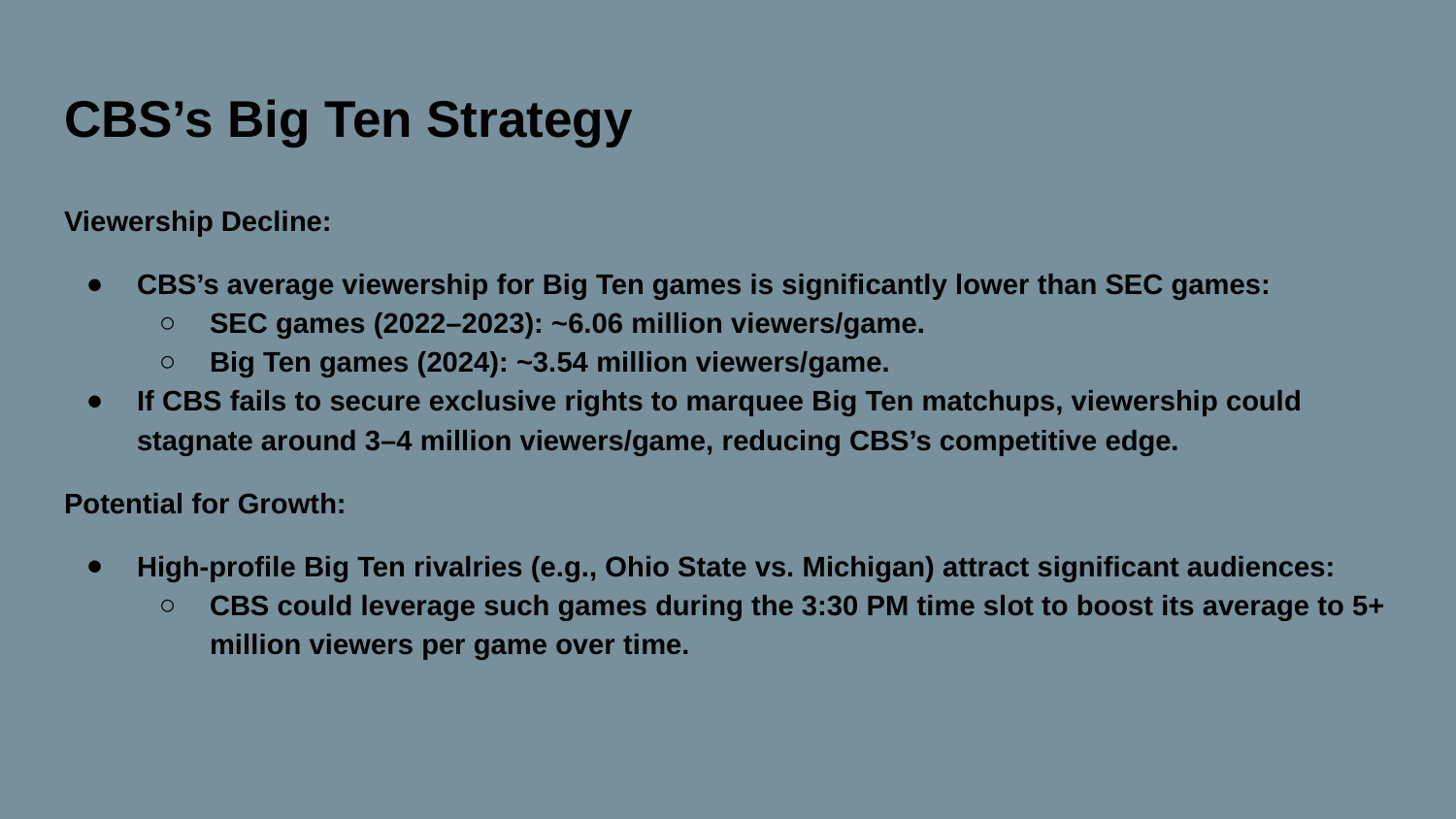

# CBS’s Big Ten Strategy
Viewership Decline:
CBS’s average viewership for Big Ten games is significantly lower than SEC games:
SEC games (2022–2023): ~6.06 million viewers/game.
Big Ten games (2024): ~3.54 million viewers/game.
If CBS fails to secure exclusive rights to marquee Big Ten matchups, viewership could stagnate around 3–4 million viewers/game, reducing CBS’s competitive edge.
Potential for Growth:
High-profile Big Ten rivalries (e.g., Ohio State vs. Michigan) attract significant audiences:
CBS could leverage such games during the 3:30 PM time slot to boost its average to 5+ million viewers per game over time.